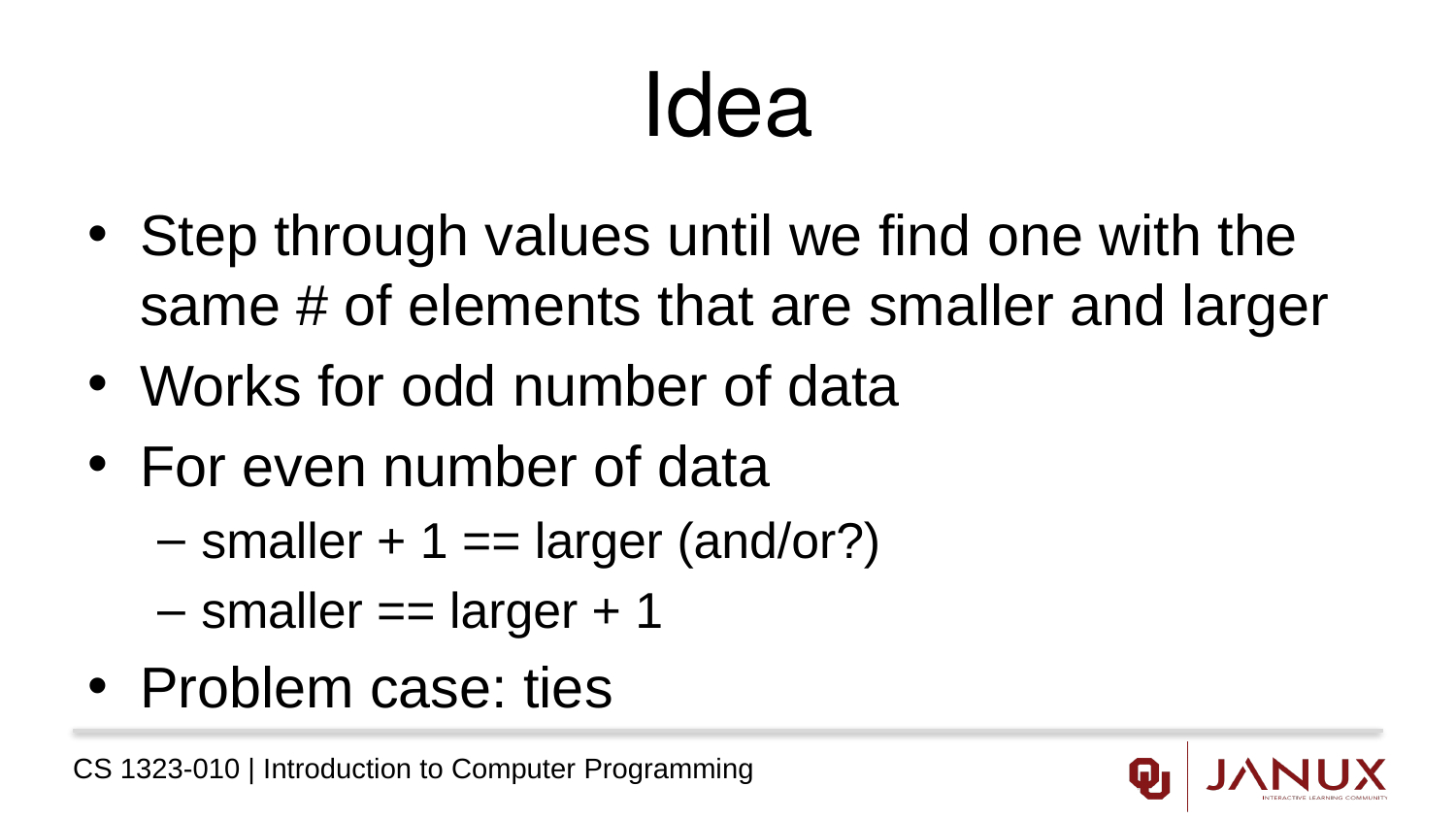

# Idea
Step through values until we find one with the same # of elements that are smaller and larger
Works for odd number of data
For even number of data
smaller + 1 == larger (and/or?)
smaller == larger + 1
Problem case: ties